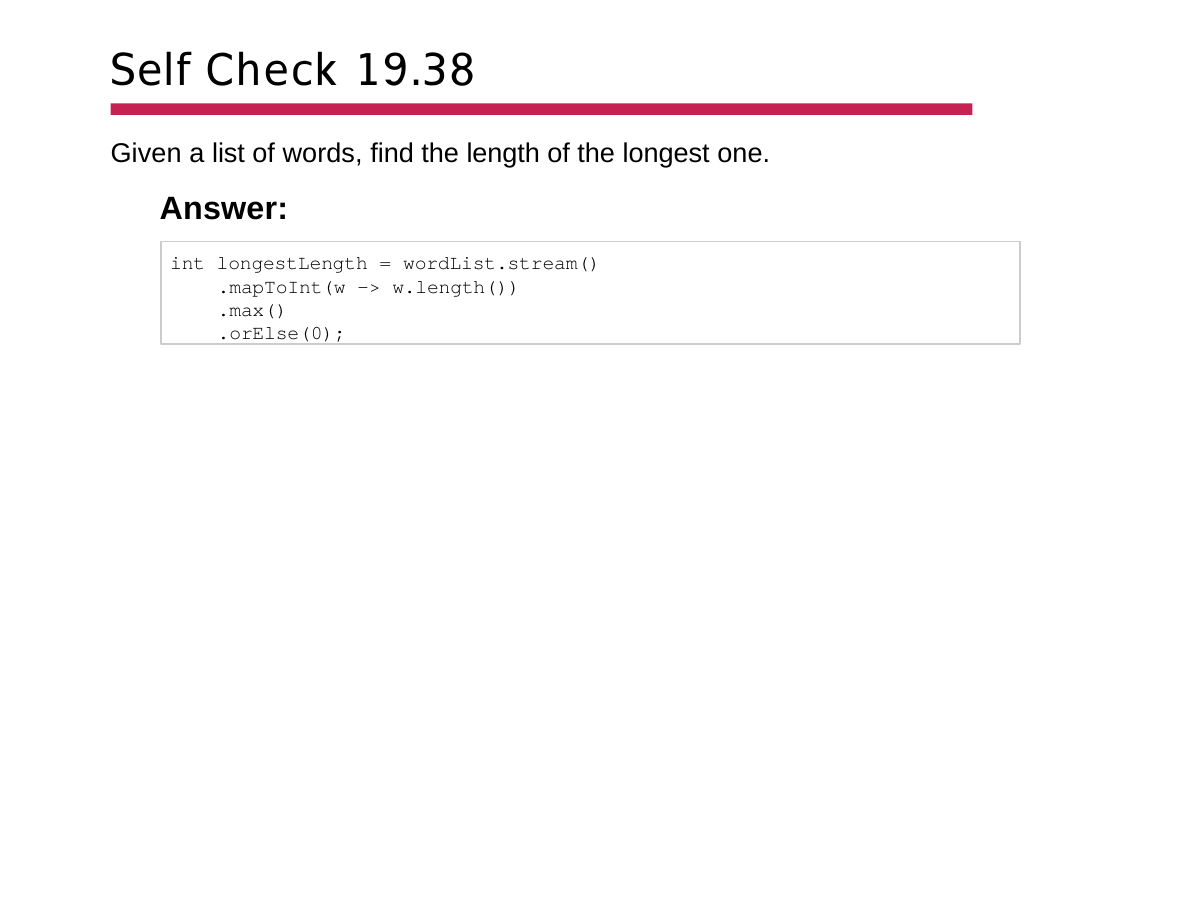

# Self Check 19.38
Given a list of words, find the length of the longest one.
Answer:
int longestLength = wordList.stream()
.mapToInt(w -> w.length())
.max()
.orElse(0);